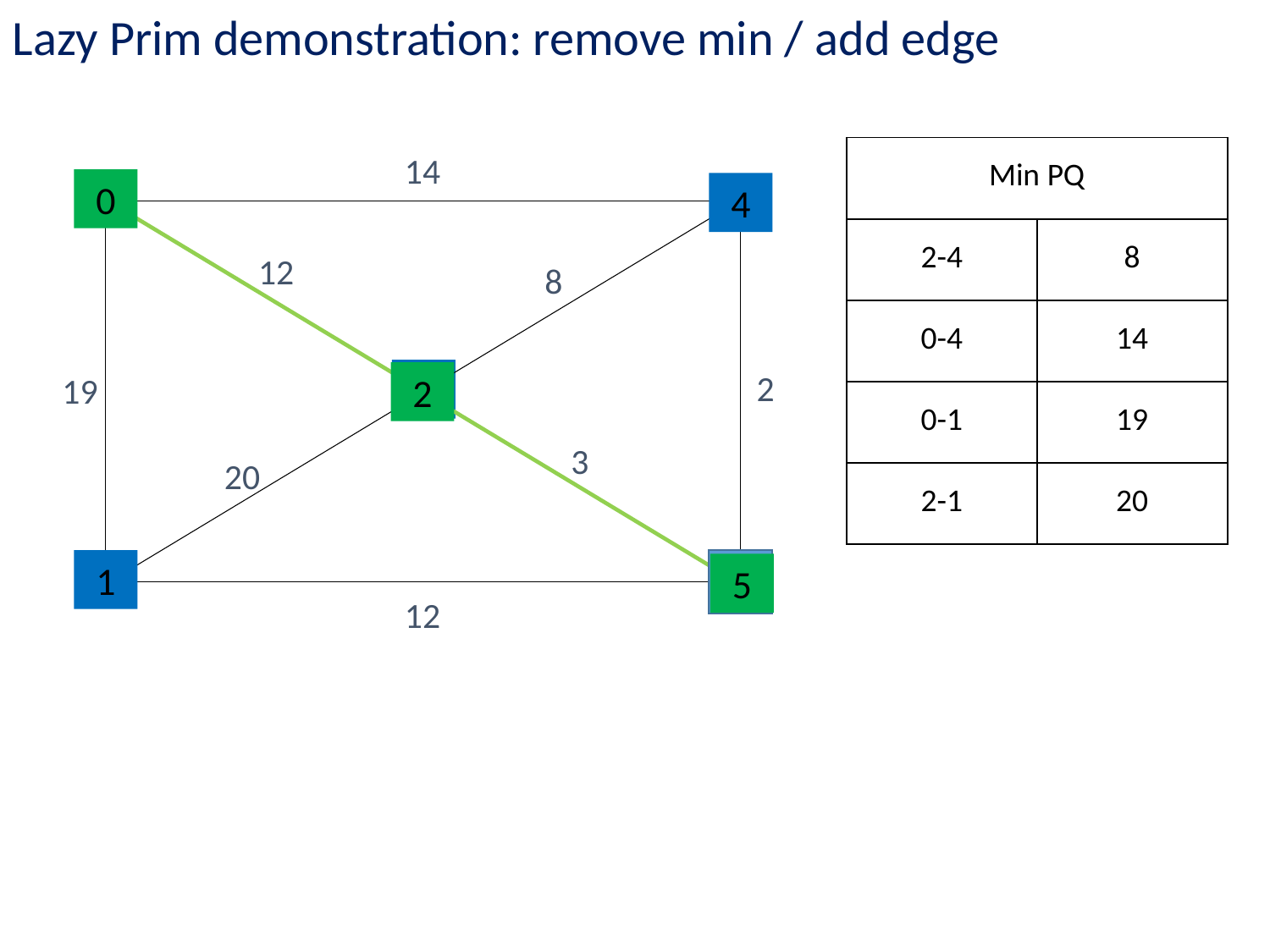

Lazy Prim demonstration: remove min / add edge
| Min PQ |  |
| --- | --- |
| 2-4 | 8 |
| 0-4 | 14 |
| 0-1 | 19 |
| 2-1 | 20 |
14
0
4
2
2
1

5
12
8
2
19
3
20
12